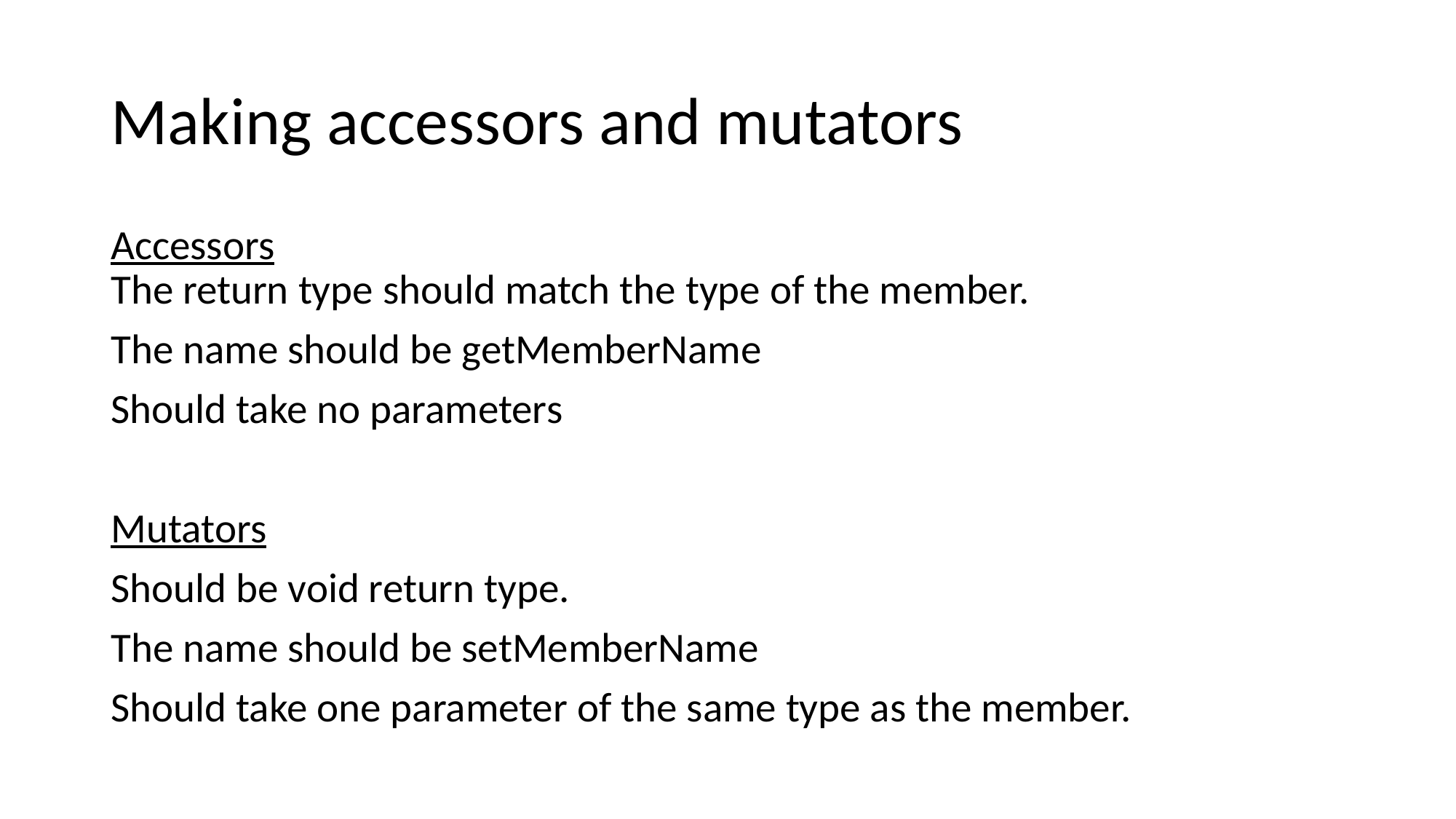

# Making accessors and mutators
Accessors
The return type should match the type of the member.
The name should be getMemberName
Should take no parameters

Mutators
Should be void return type.
The name should be setMemberName
Should take one parameter of the same type as the member.